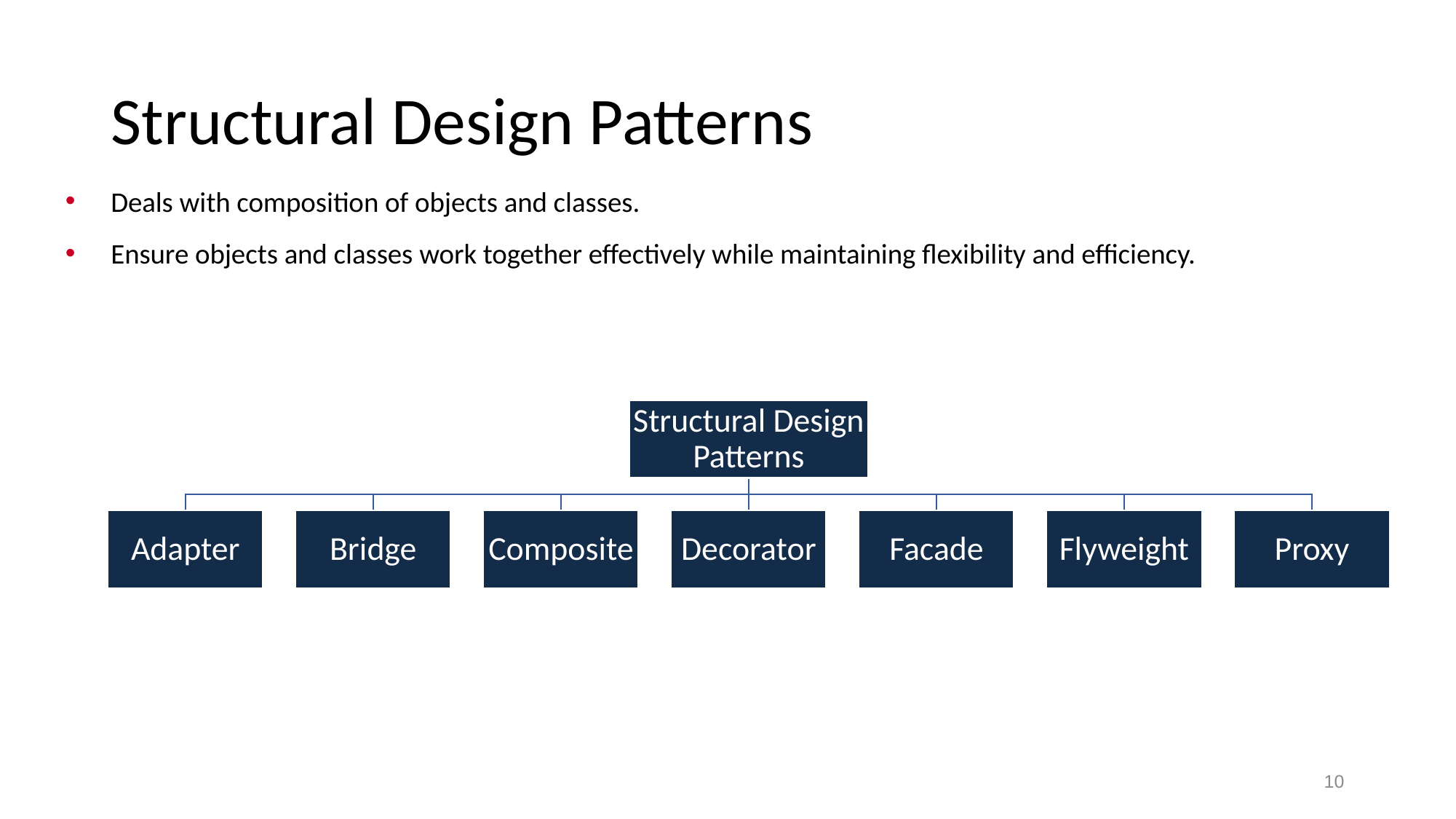

# Structural Design Patterns
Structural Design Patterns
Adapter
Bridge
Composite
Decorator
Facade
Flyweight
Proxy
Deals with composition of objects and classes.
Ensure objects and classes work together effectively while maintaining flexibility and efficiency.

10